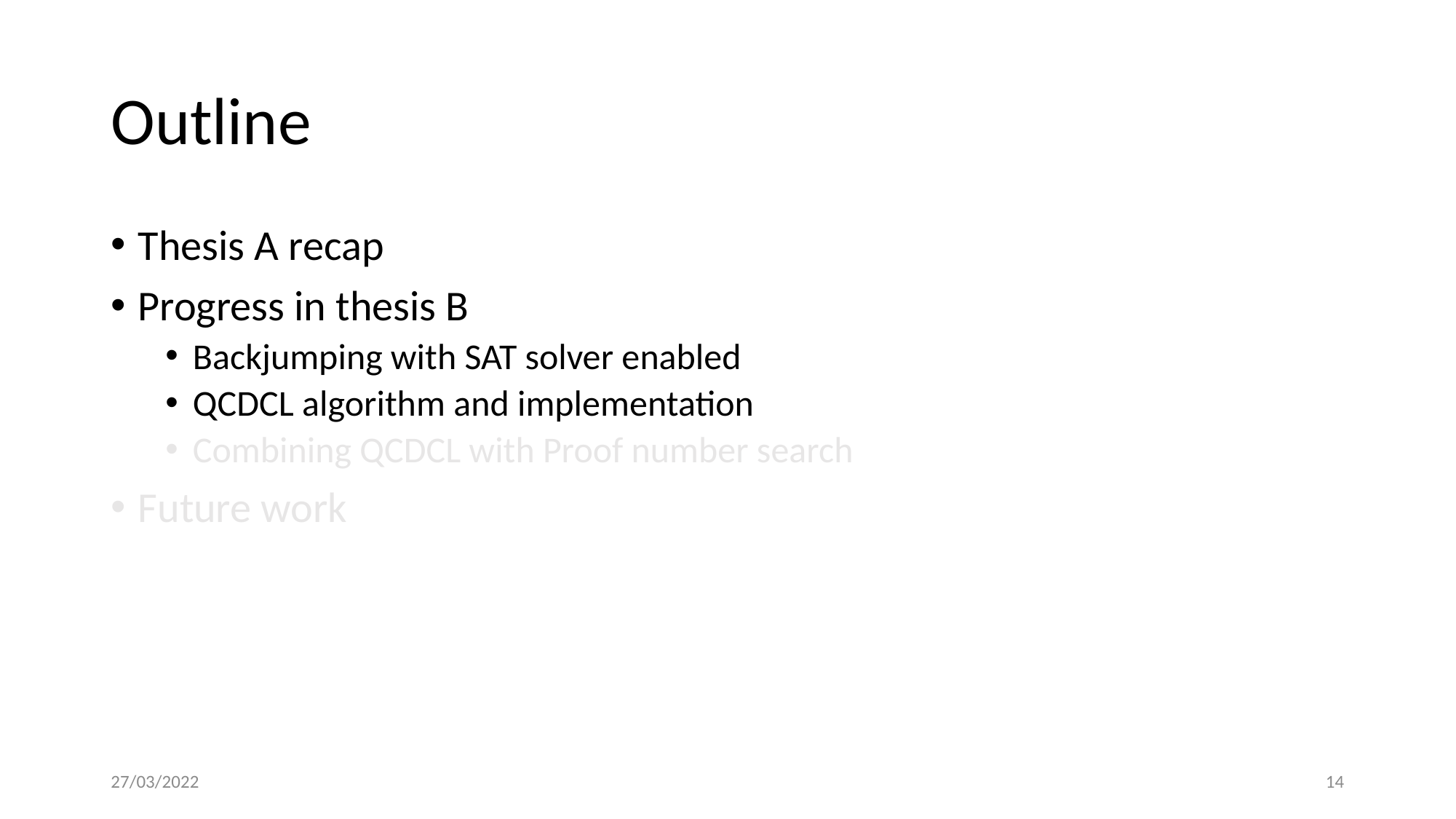

# Outline
Thesis A recap
Progress in thesis B
Backjumping with SAT solver enabled
QCDCL algorithm and implementation
Combining QCDCL with Proof number search
Future work
27/03/2022
14